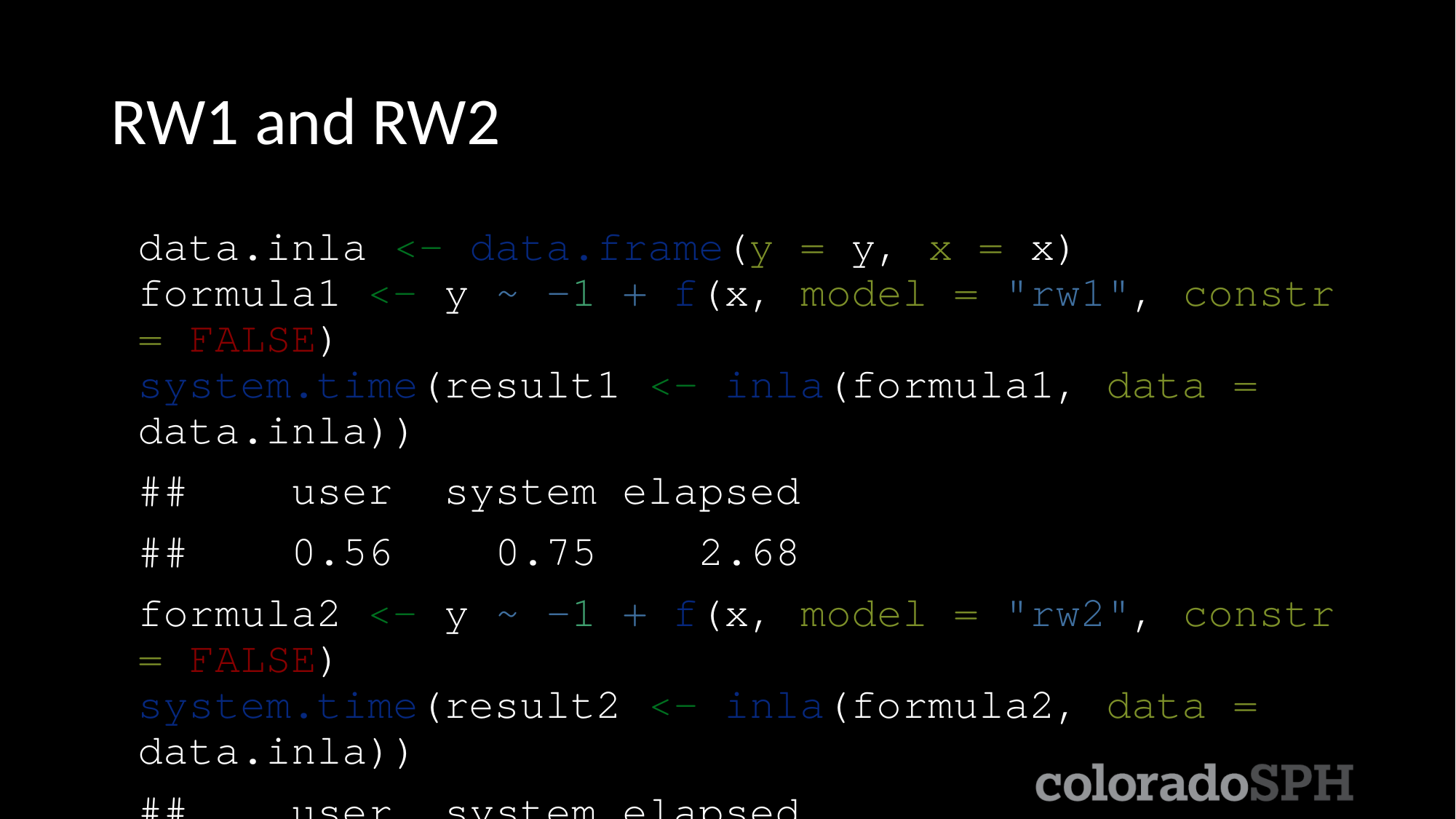

# RW1 and RW2
data.inla <- data.frame(y = y, x = x)
formula1 <- y ~ -1 + f(x, model = "rw1", constr = FALSE)
system.time(result1 <- inla(formula1, data = data.inla))
##    user  system elapsed
##    0.56    0.75    2.68
formula2 <- y ~ -1 + f(x, model = "rw2", constr = FALSE)
system.time(result2 <- inla(formula2, data = data.inla))
##    user  system elapsed
##    0.29    0.56    1.72
# names(inla.models()$latent)